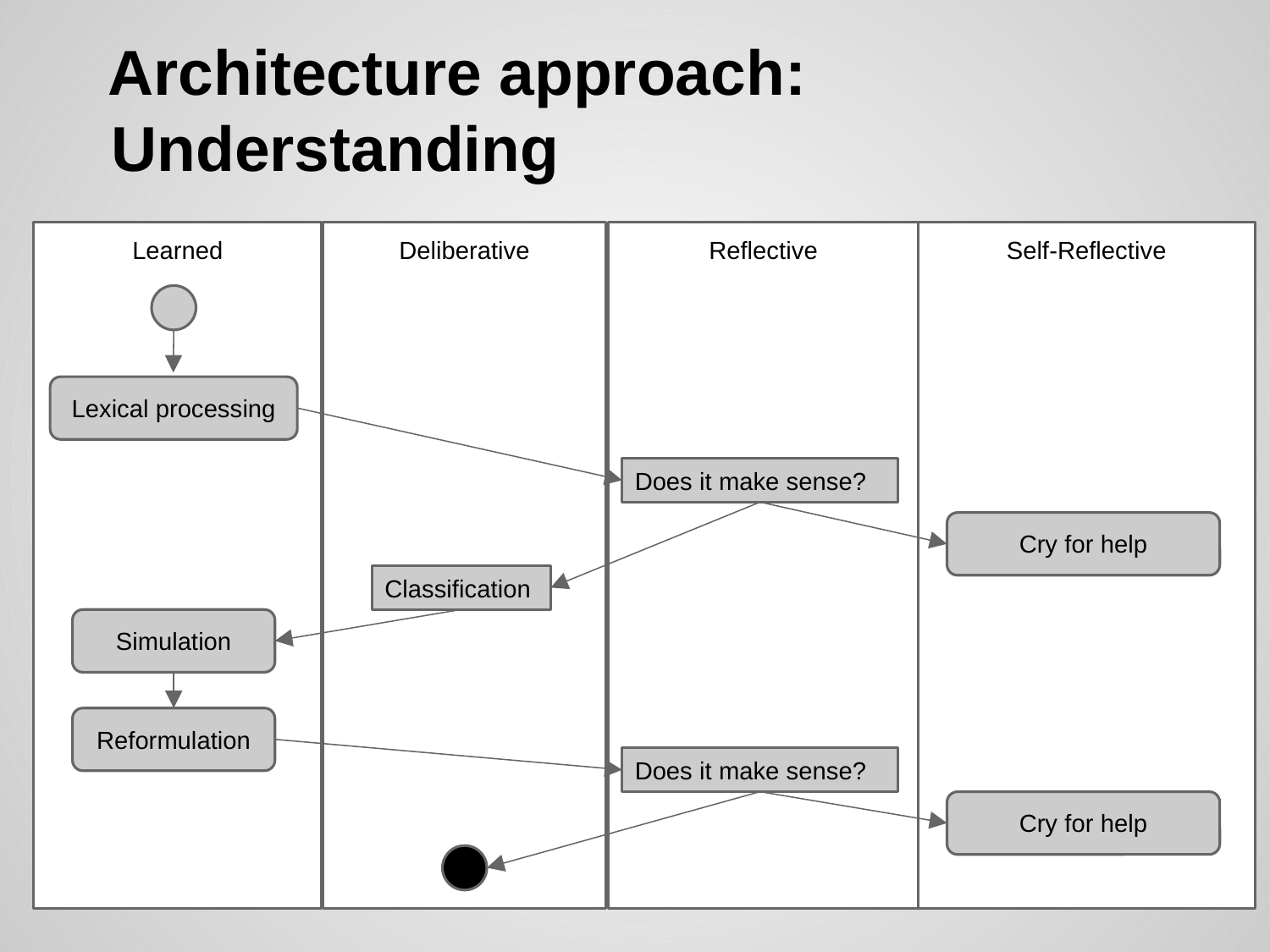

# Architecture approach: Understanding
Learned
Deliberative
Reflective
Self-Reflective

Lexical processing
Does it make sense?
Cry for help
Classification
Simulation
Reformulation
Does it make sense?
Cry for help